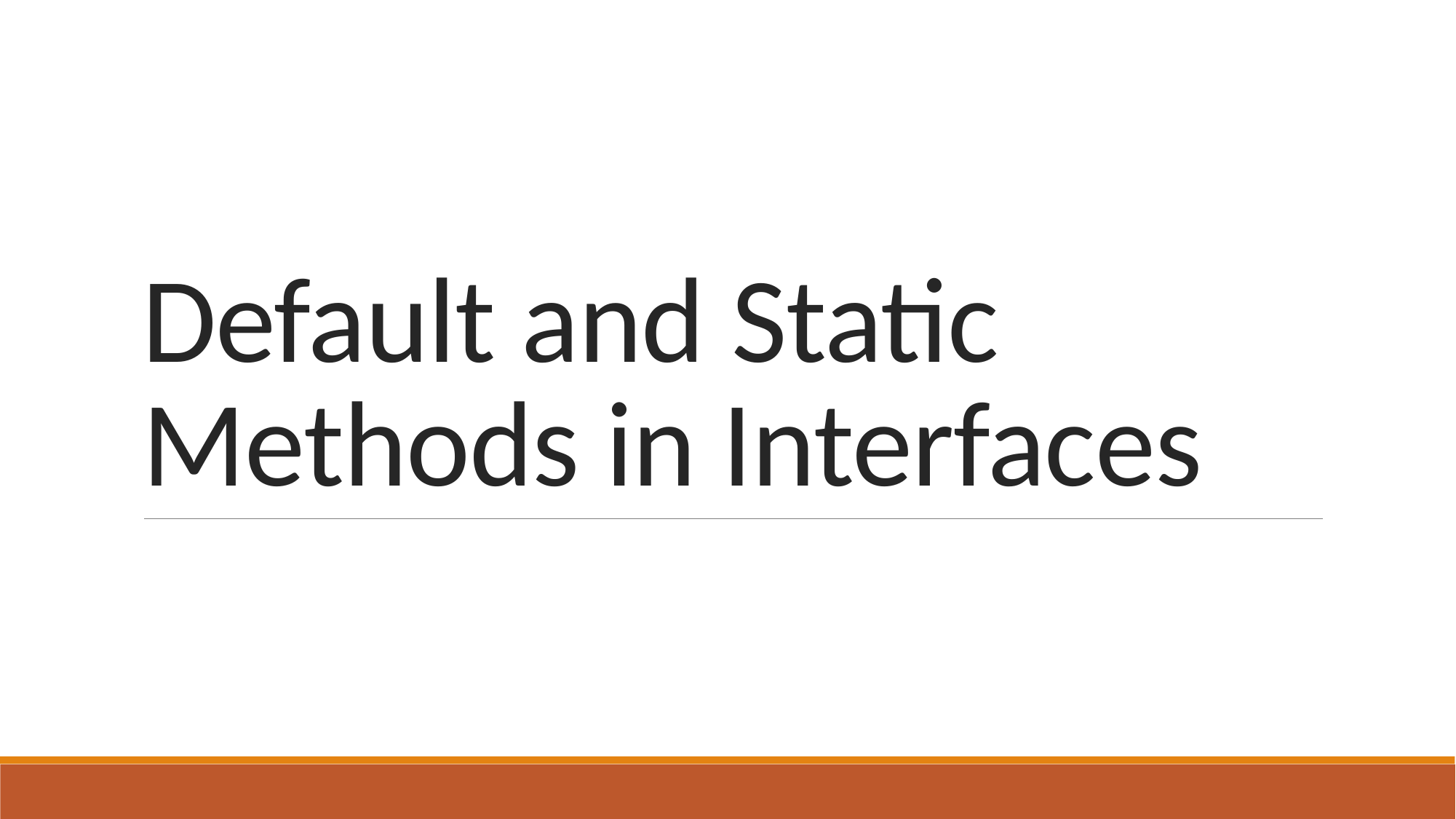

Default and Static Methods in Interfaces

# Default and Static Methods in Interfaces